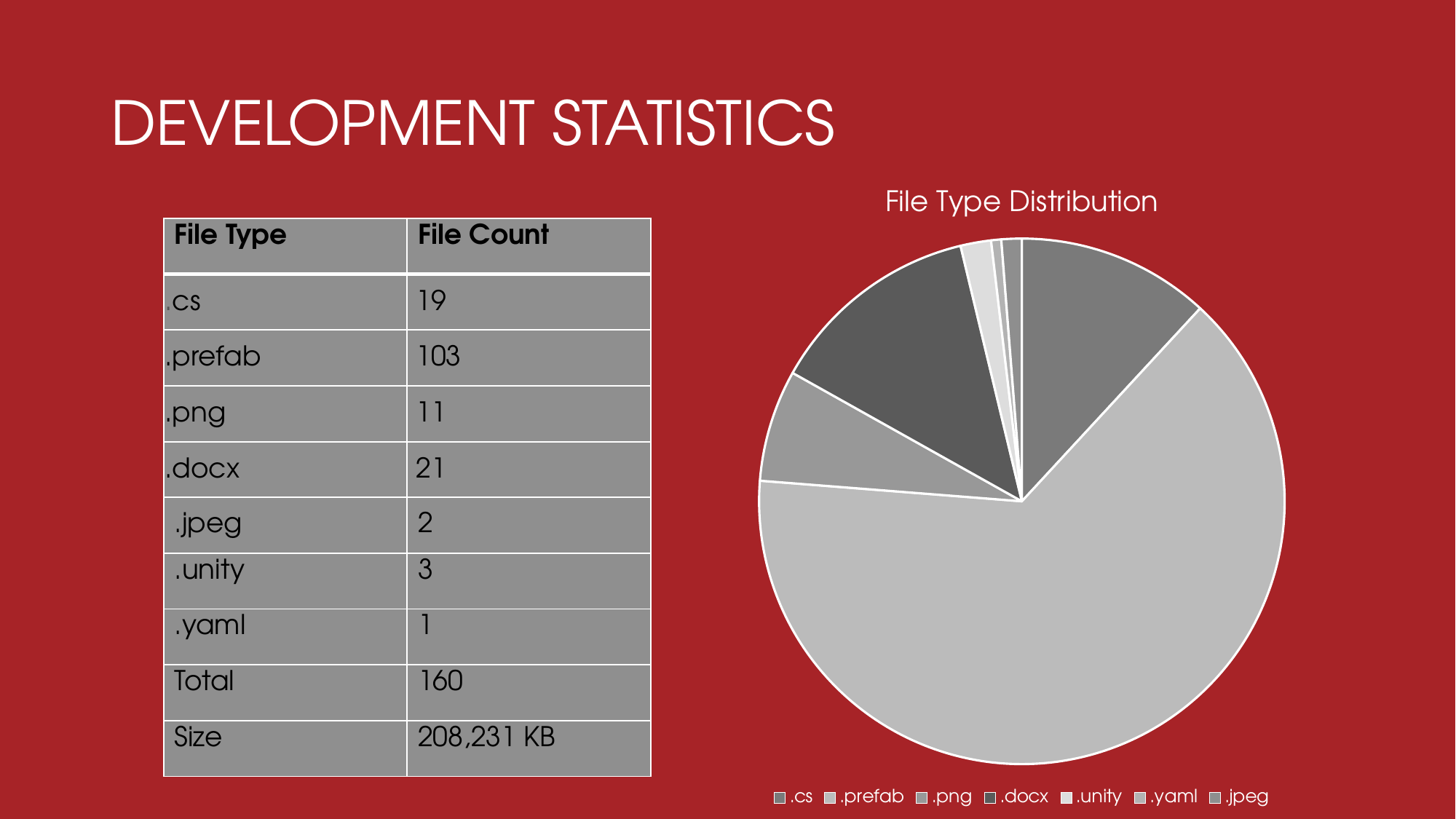

# Development statistics

### Chart: File Type Distribution

| Category | Sales |
|---|---|
| .cs | 19.0 |
| .prefab | 103.0 |
| .png | 11.0 |
| .docx | 21.0 |
| .unity | 3.0 |
| .yaml | 1.0 |
| .jpeg | 2.0 |
| File Type | File Count |
| --- | --- |
| .cs | 19 |
| .prefab | 103 |
| .png | 11 |
| .docx | 21 |
| .jpeg | 2 |
| .unity | 3 |
| .yaml | 1 |
| Total | 160 |
| Size | 208,231 KB |